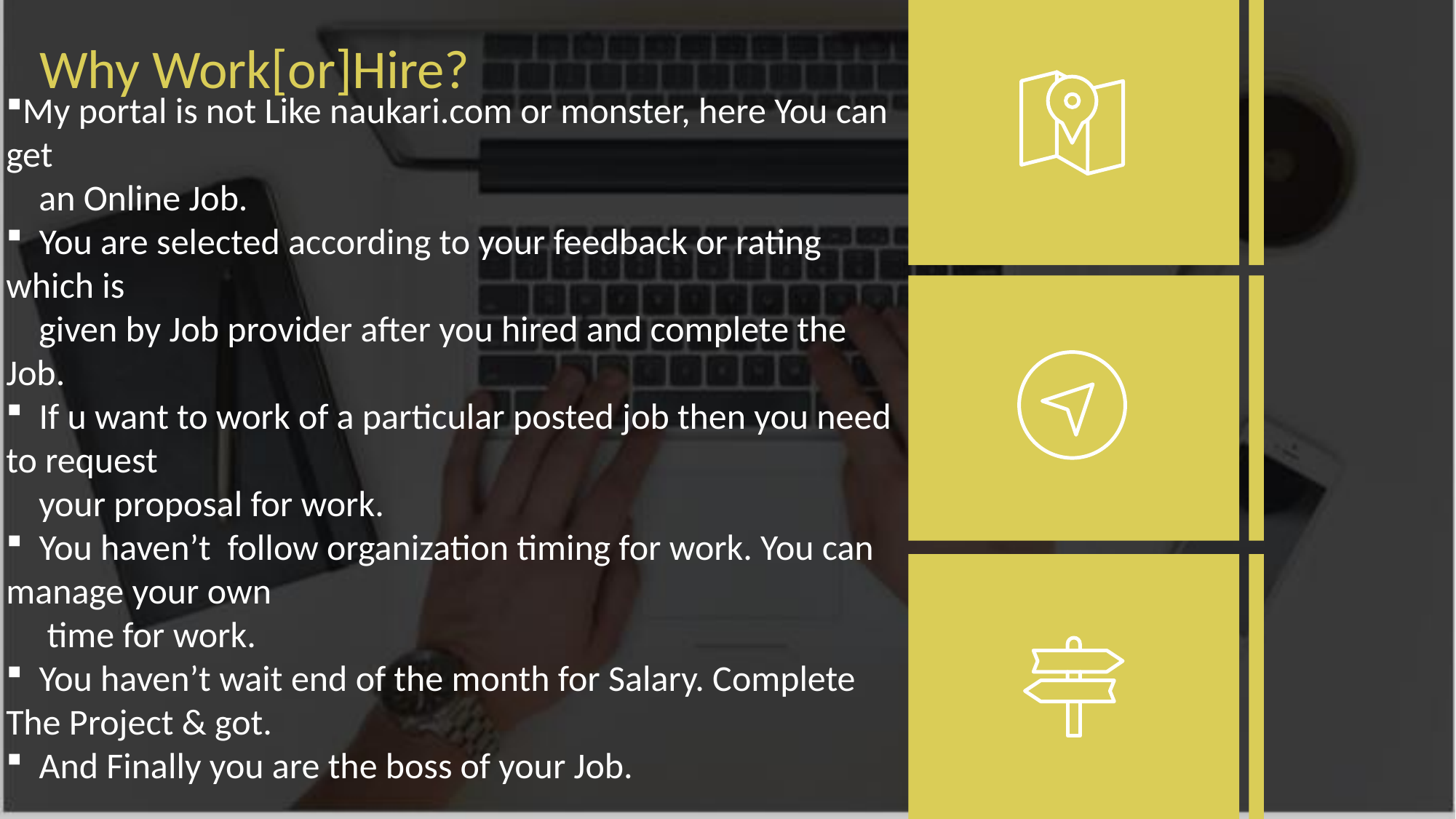

Why Work[or]Hire?

My portal is not Like naukari.com or monster, here You can get
    an Online Job.
  You are selected according to your feedback or rating  which is
    given by Job provider after you hired and complete the Job.
  If u want to work of a particular posted job then you need to request
    your proposal for work.
  You haven’t  follow organization timing for work. You can manage your own
     time for work.
  You haven’t wait end of the month for Salary. Complete The Project & got.
  And Finally you are the boss of your Job.